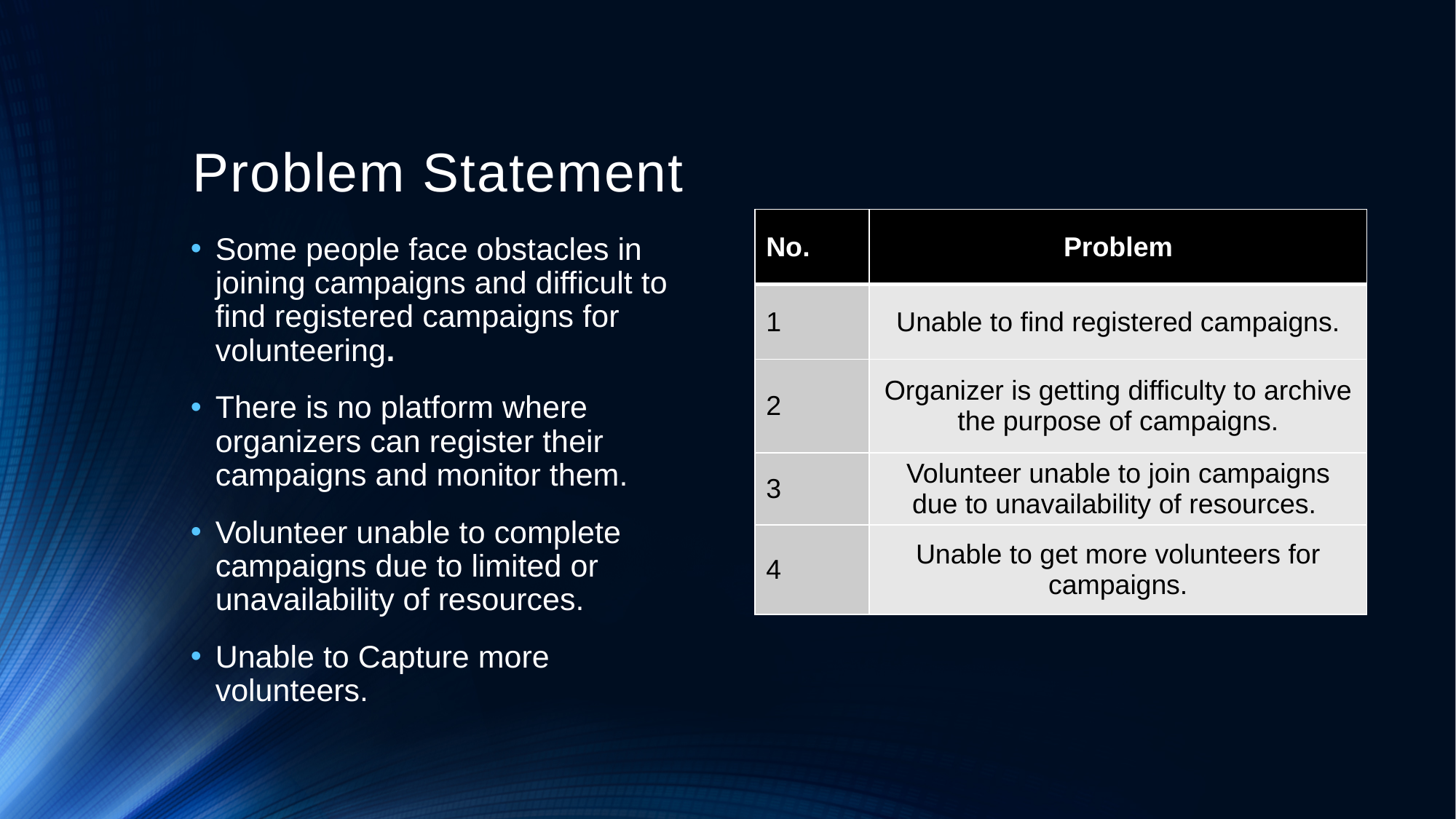

# Problem Statement
| No. | Problem |
| --- | --- |
| 1 | Unable to find registered campaigns. |
| 2 | Organizer is getting difficulty to archive the purpose of campaigns. |
| 3 | Volunteer unable to join campaigns due to unavailability of resources. |
| 4 | Unable to get more volunteers for campaigns. |
Some people face obstacles in joining campaigns and difficult to find registered campaigns for volunteering.
There is no platform where organizers can register their campaigns and monitor them.
Volunteer unable to complete campaigns due to limited or unavailability of resources.
Unable to Capture more volunteers.